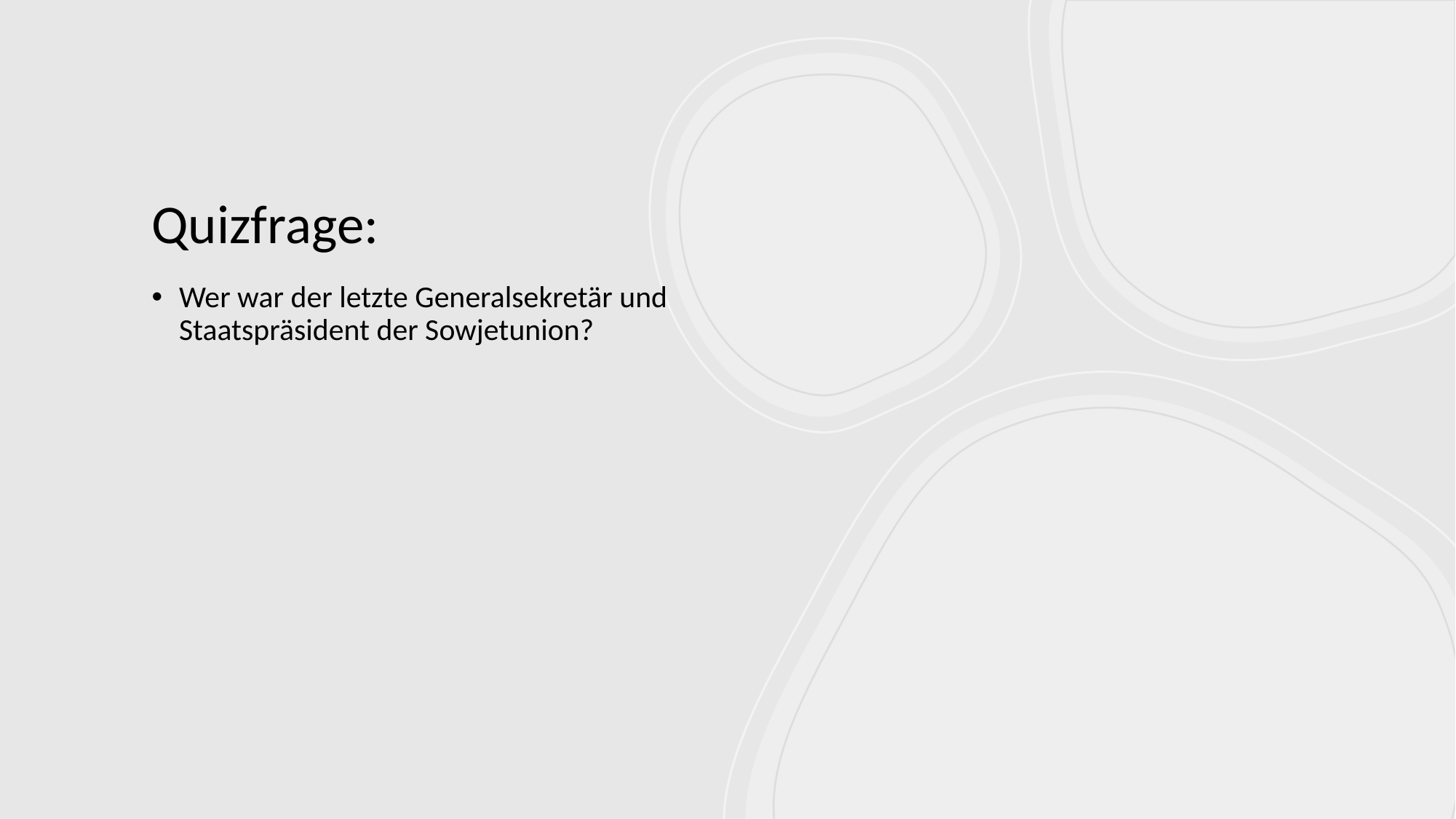

# Quizfrage:
Wer war der letzte Generalsekretär und Staatspräsident der Sowjetunion?